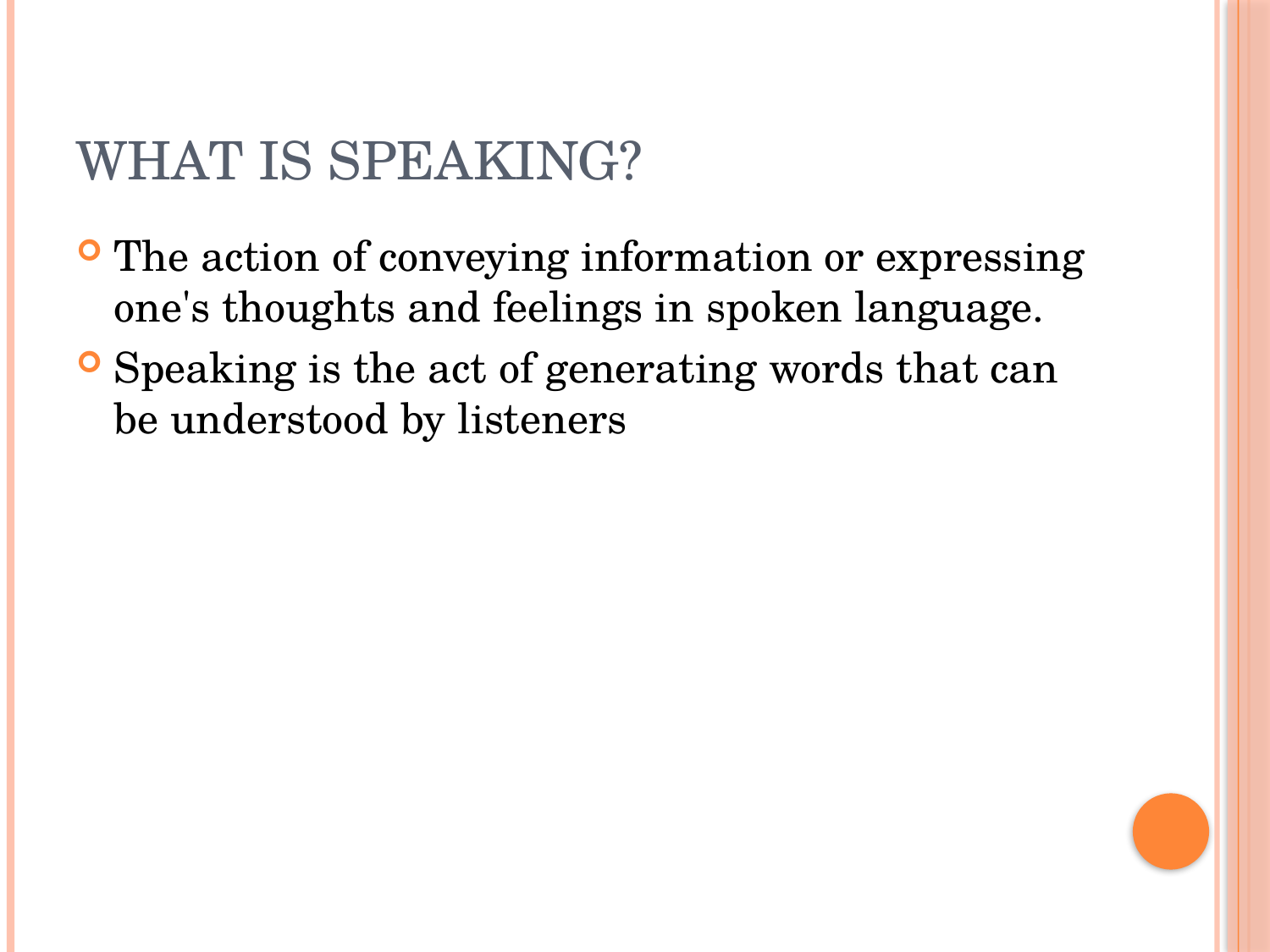

# What is Speaking?
The action of conveying information or expressing one's thoughts and feelings in spoken language.
Speaking is the act of generating words that can be understood by listeners